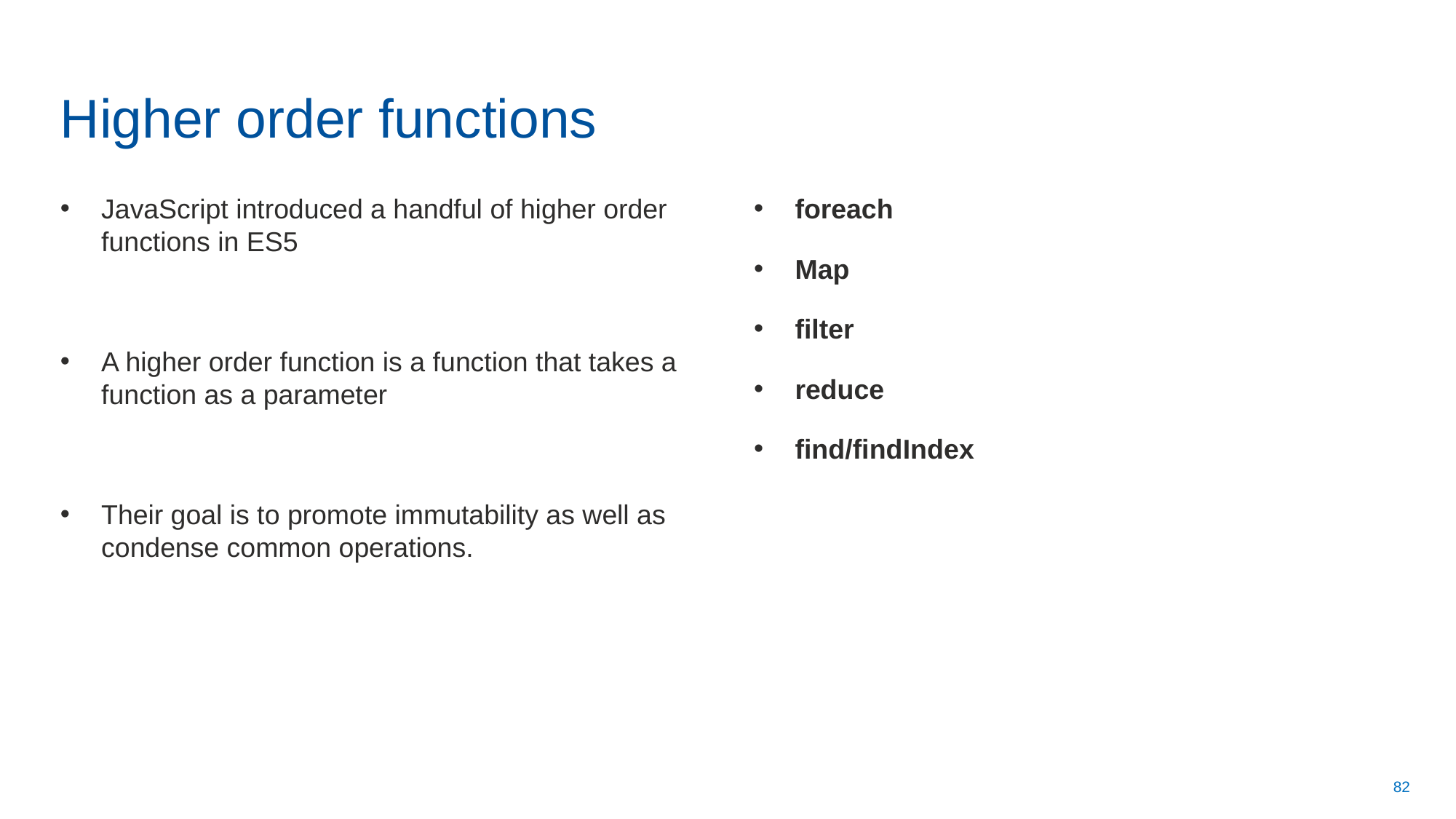

# Higher order functions
JavaScript introduced a handful of higher order functions in ES5

A higher order function is a function that takes a function as a parameter

Their goal is to promote immutability as well as condense common operations.
foreach
Map
filter
reduce
find/findIndex